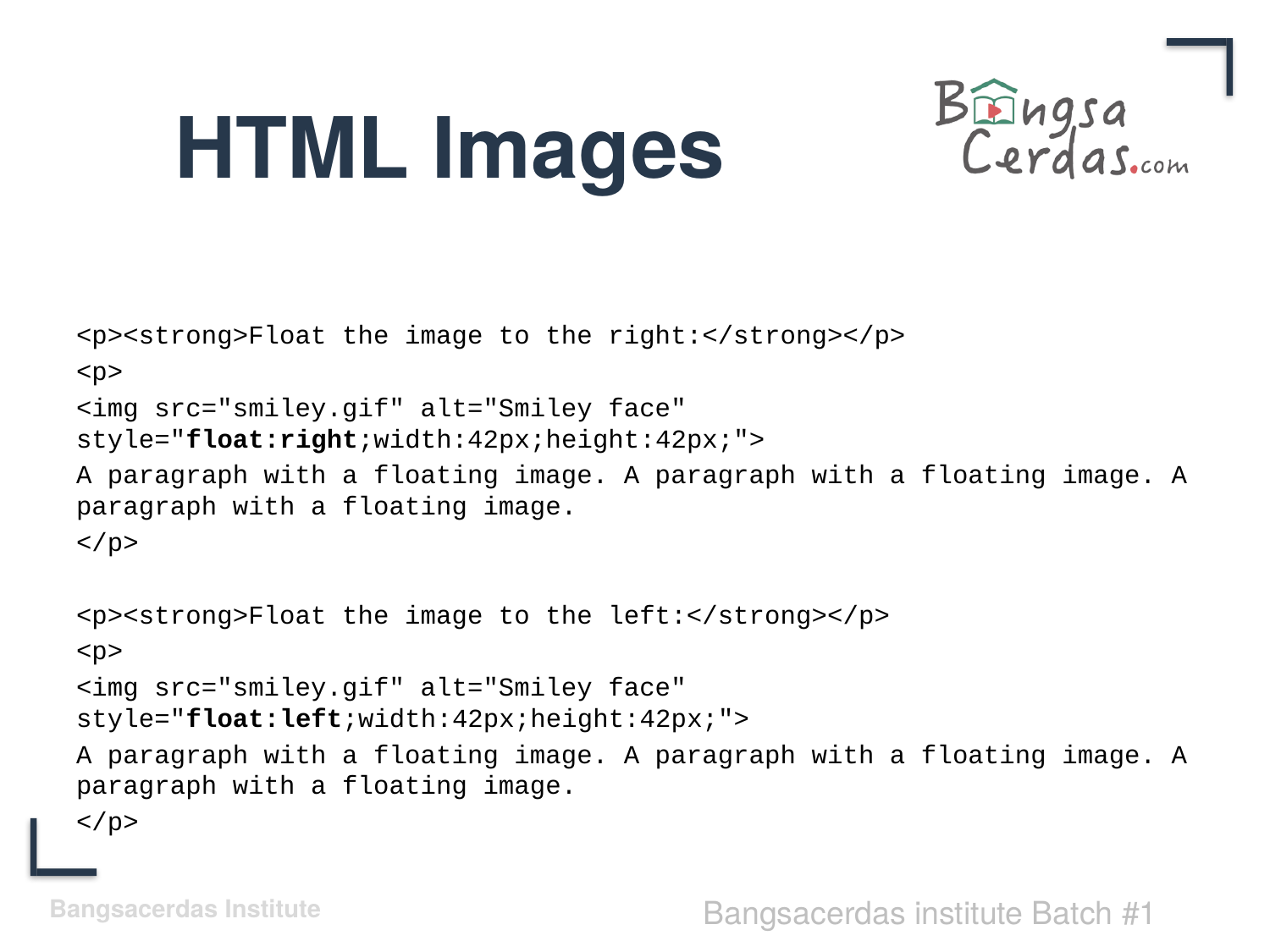

# HTML Images
<p><strong>Float the image to the right:</strong></p>
<p>
<img src="smiley.gif" alt="Smiley face" style="float:right;width:42px;height:42px;">
A paragraph with a floating image. A paragraph with a floating image. A paragraph with a floating image.
</p>

<p><strong>Float the image to the left:</strong></p>
<p>
<img src="smiley.gif" alt="Smiley face" style="float:left;width:42px;height:42px;">
A paragraph with a floating image. A paragraph with a floating image. A paragraph with a floating image.
</p>